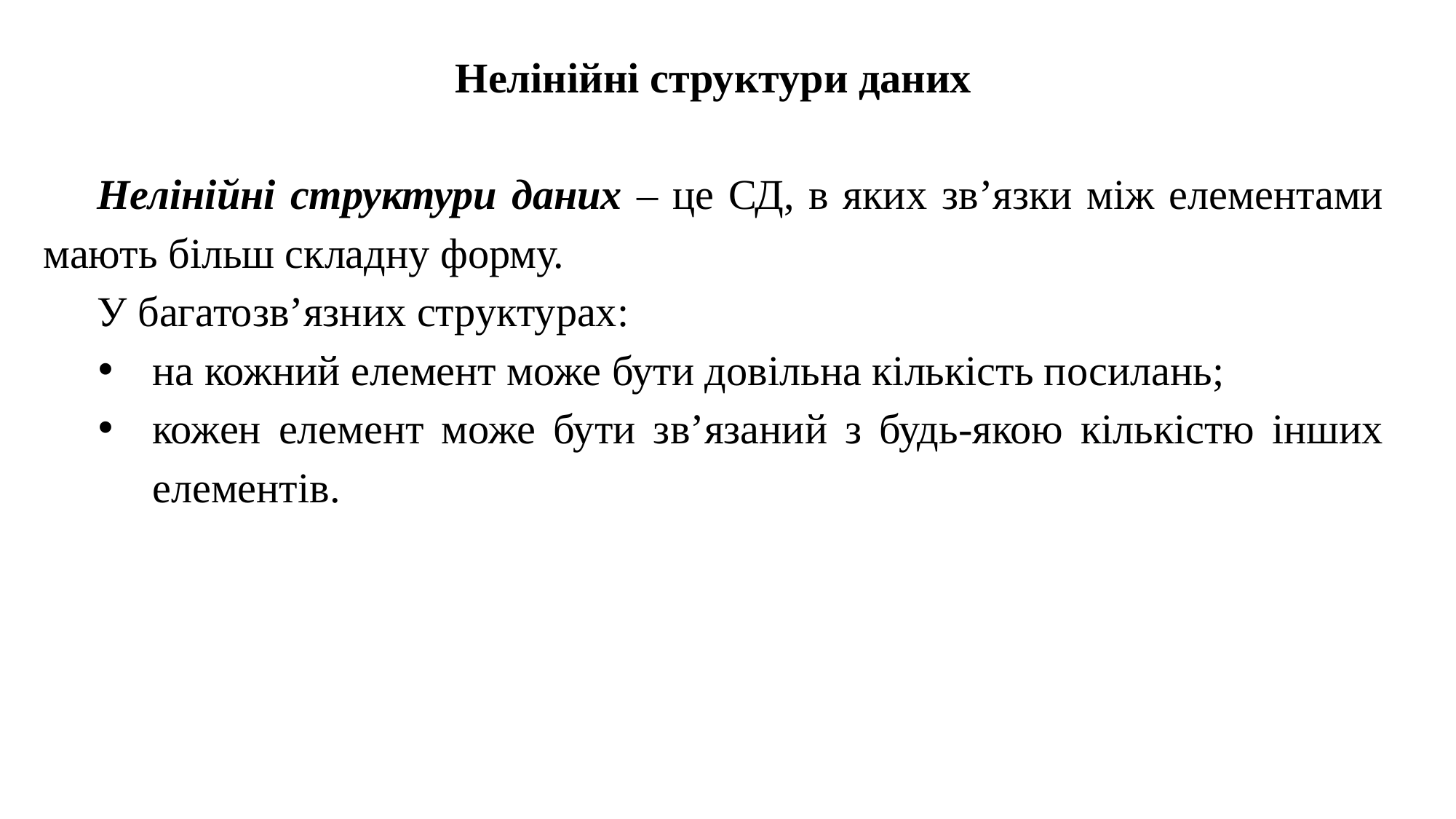

Нелінійні структури даних

Нелінійні структури даних – це СД, в яких зв’язки між елементами мають більш складну форму.
У багатозв’язних структурах:
на кожний елемент може бути довільна кількість посилань;
кожен елемент може бути зв’язаний з будь-якою кількістю інших елементів.